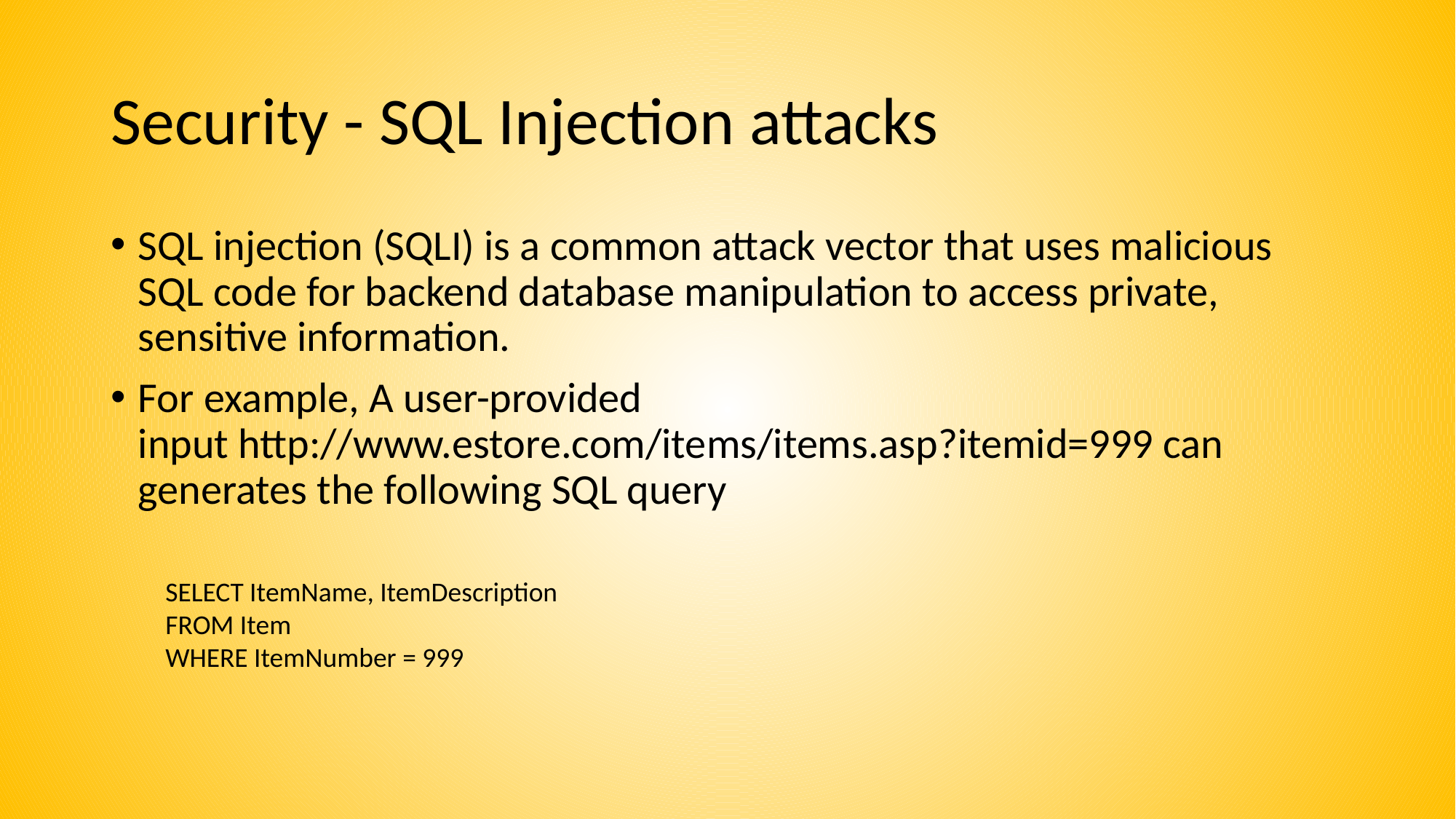

# Security - SQL Injection attacks
SQL injection (SQLI) is a common attack vector that uses malicious SQL code for backend database manipulation to access private, sensitive information.
For example, A user-provided input http://www.estore.com/items/items.asp?itemid=999 can generates the following SQL query

SELECT ItemName, ItemDescription
FROM Item
WHERE ItemNumber = 999